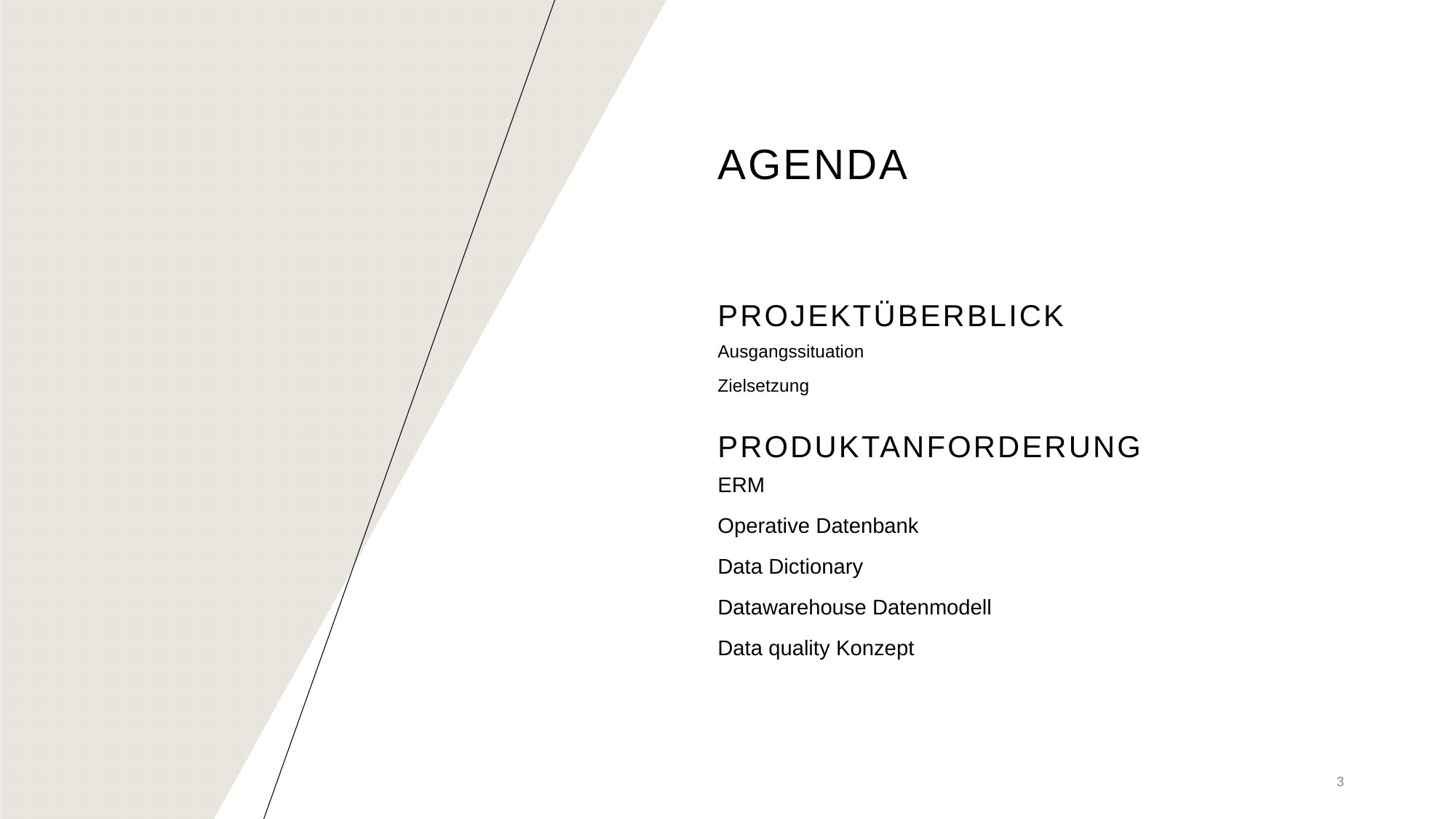

# Agenda
Projektüberblick
Ausgangssituation
Zielsetzung
Produktanforderung
ERM
Operative Datenbank
Data Dictionary
Datawarehouse Datenmodell
Data quality Konzept

3